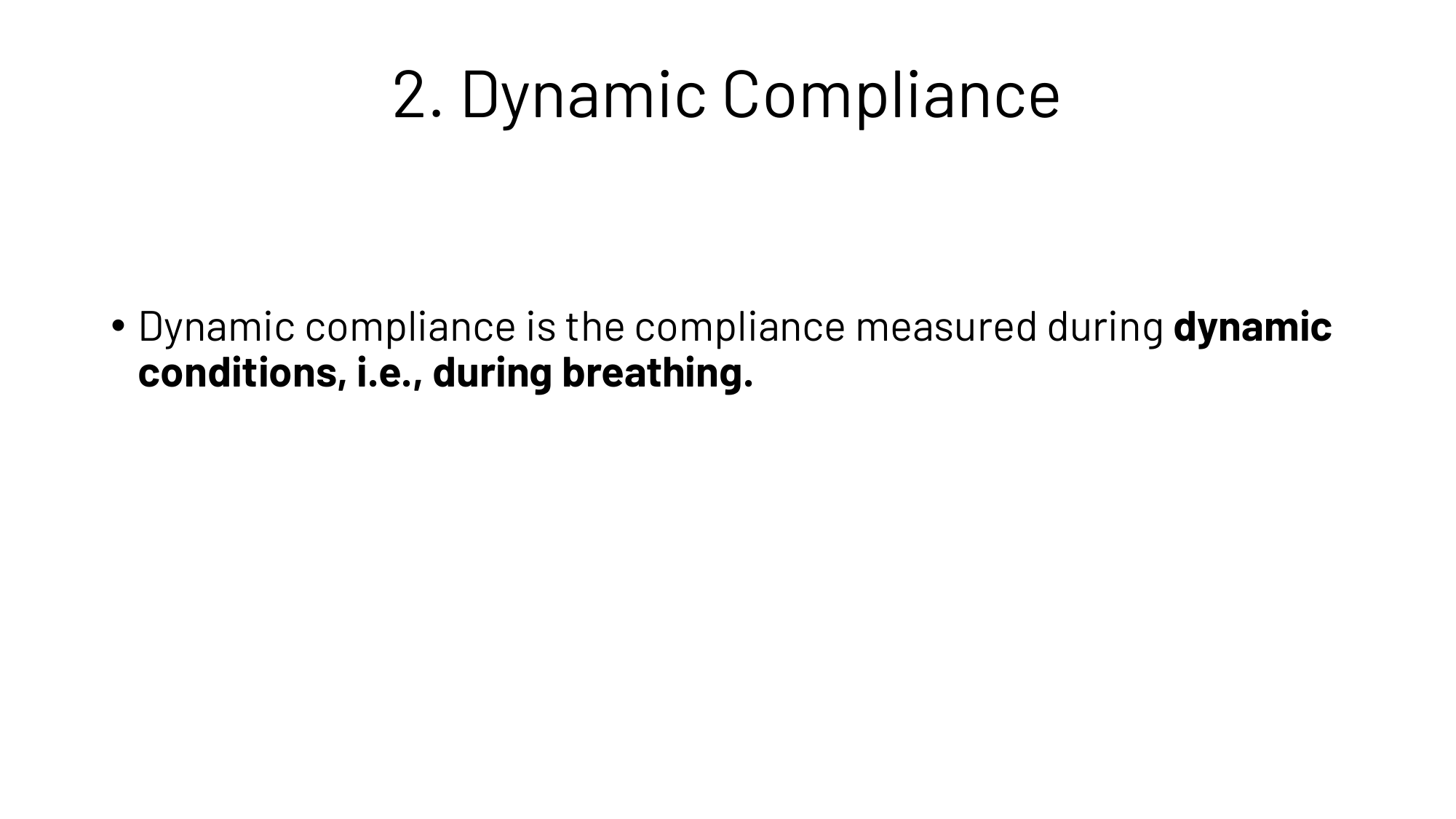

# 2. Dynamic Compliance
Dynamic compliance is the compliance measured during dynamic conditions, i.e., during breathing.